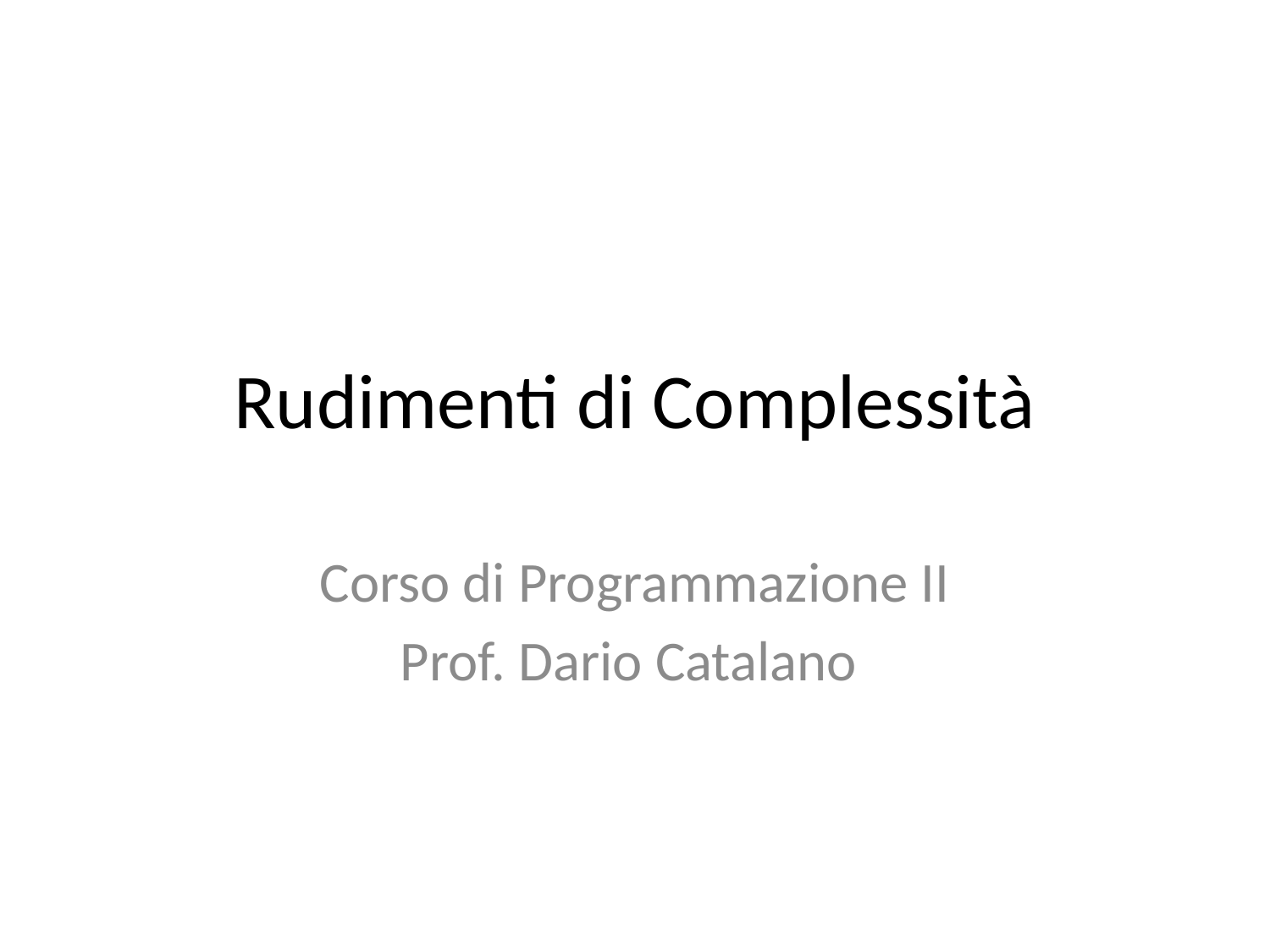

# Rudimenti di Complessità
Corso di Programmazione II
Prof. Dario Catalano